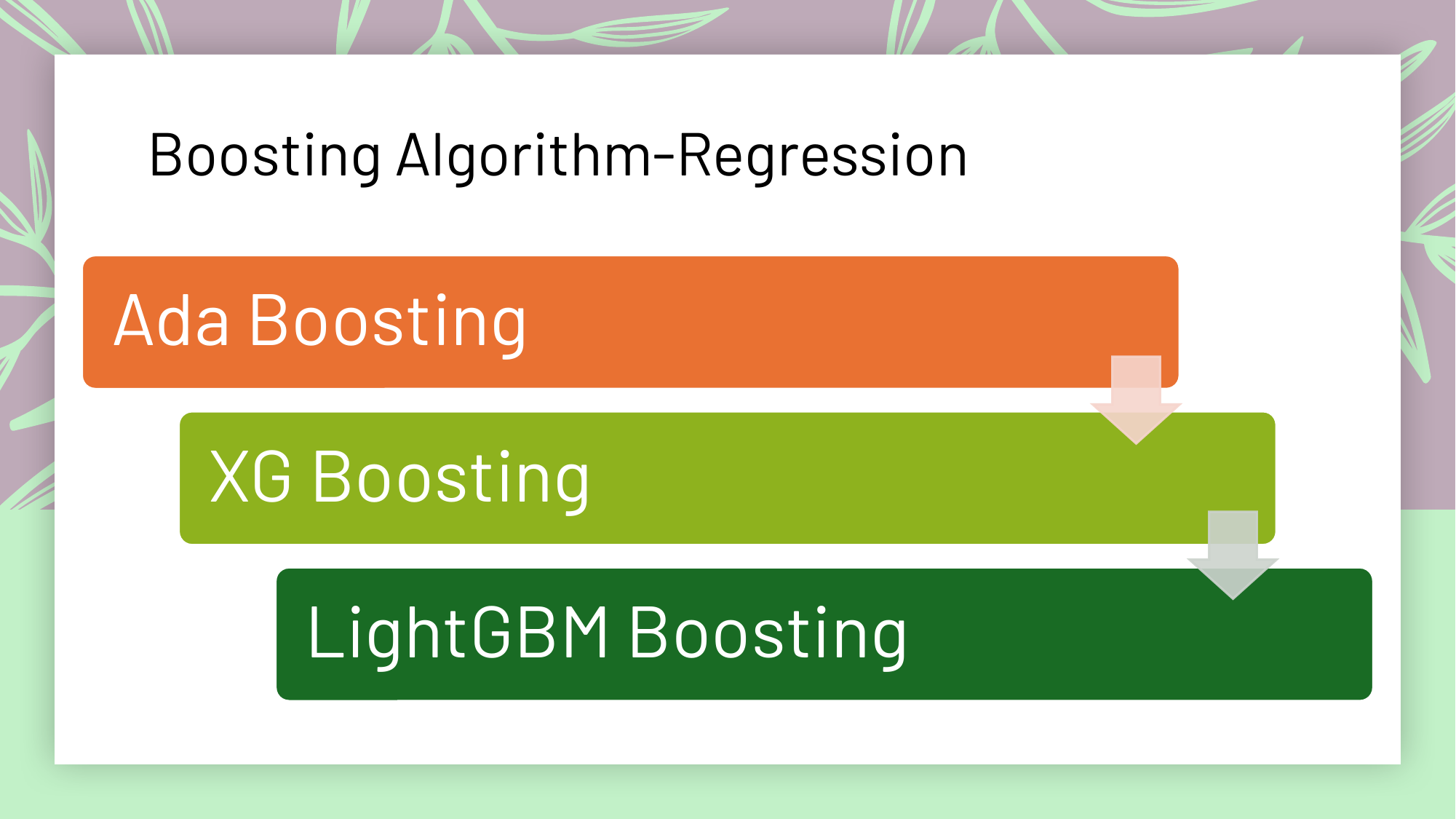

# Boosting Algorithm-Regression
Ada Boosting
XG Boosting
LightGBM Boosting